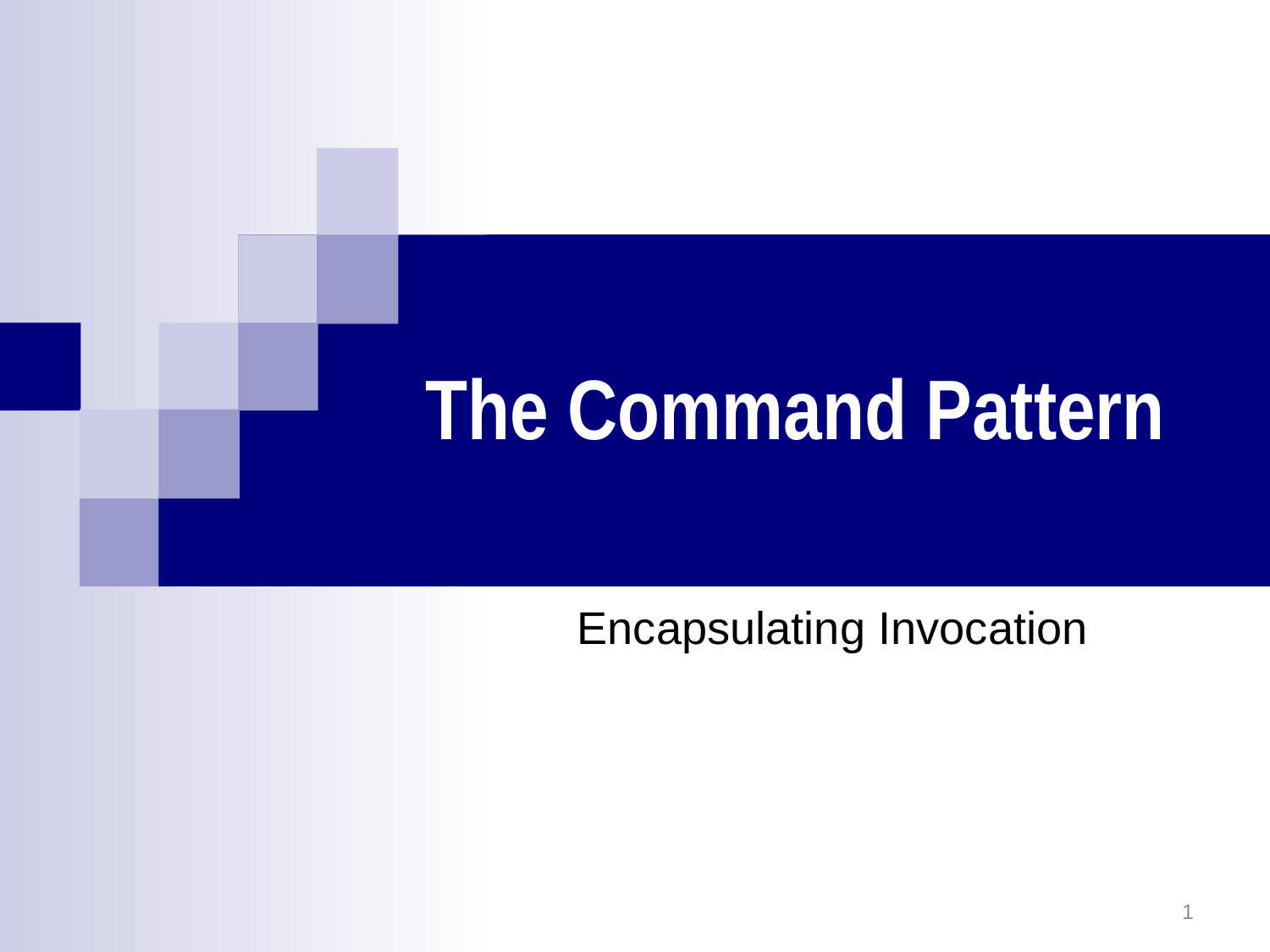

# The Command Pattern
Encapsulating Invocation
1